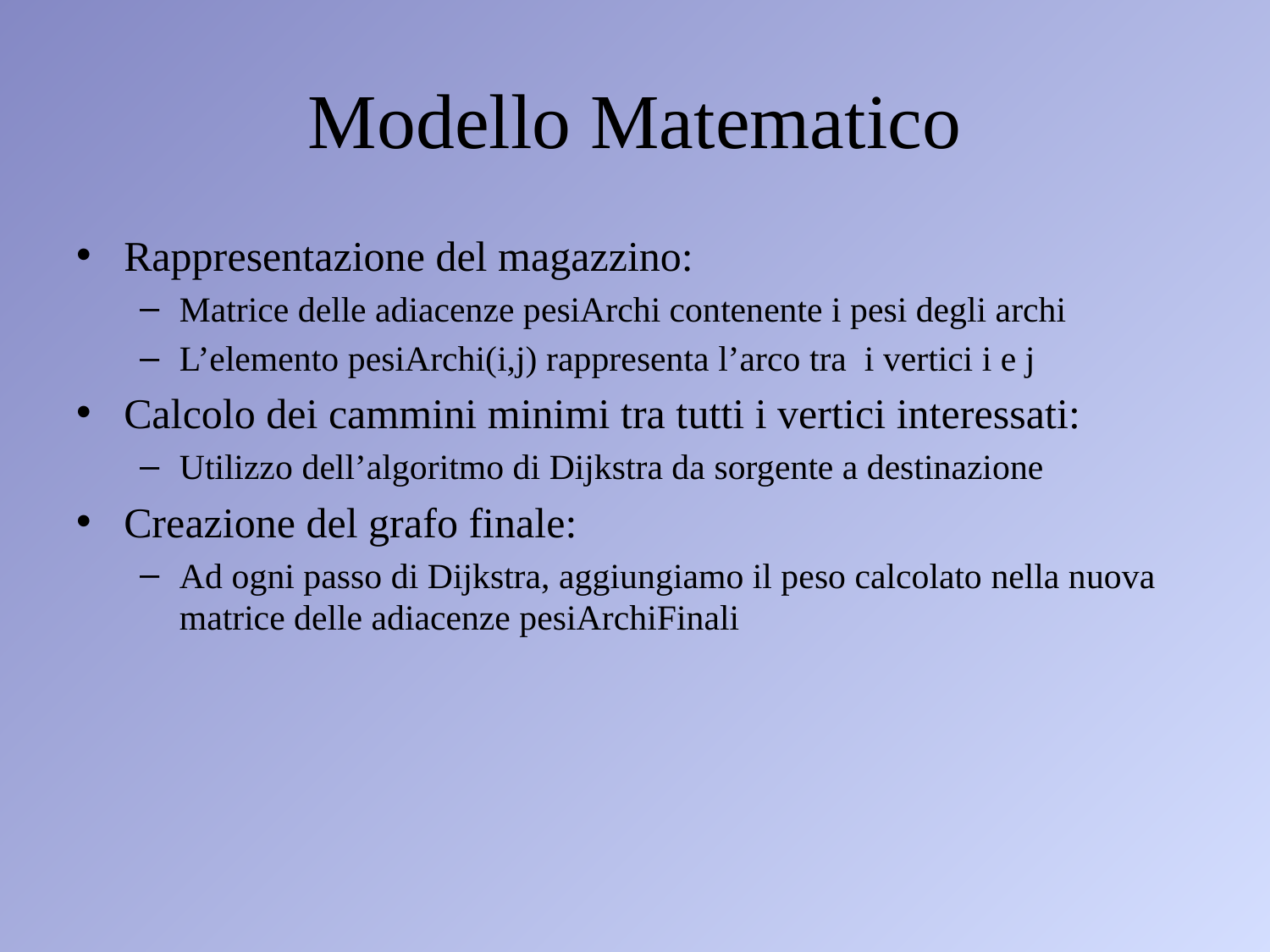

# Modello Matematico
Rappresentazione del magazzino:
Matrice delle adiacenze pesiArchi contenente i pesi degli archi
L’elemento pesiArchi(i,j) rappresenta l’arco tra  i vertici i e j
Calcolo dei cammini minimi tra tutti i vertici interessati:
Utilizzo dell’algoritmo di Dijkstra da sorgente a destinazione
Creazione del grafo finale:
Ad ogni passo di Dijkstra, aggiungiamo il peso calcolato nella nuova matrice delle adiacenze pesiArchiFinali